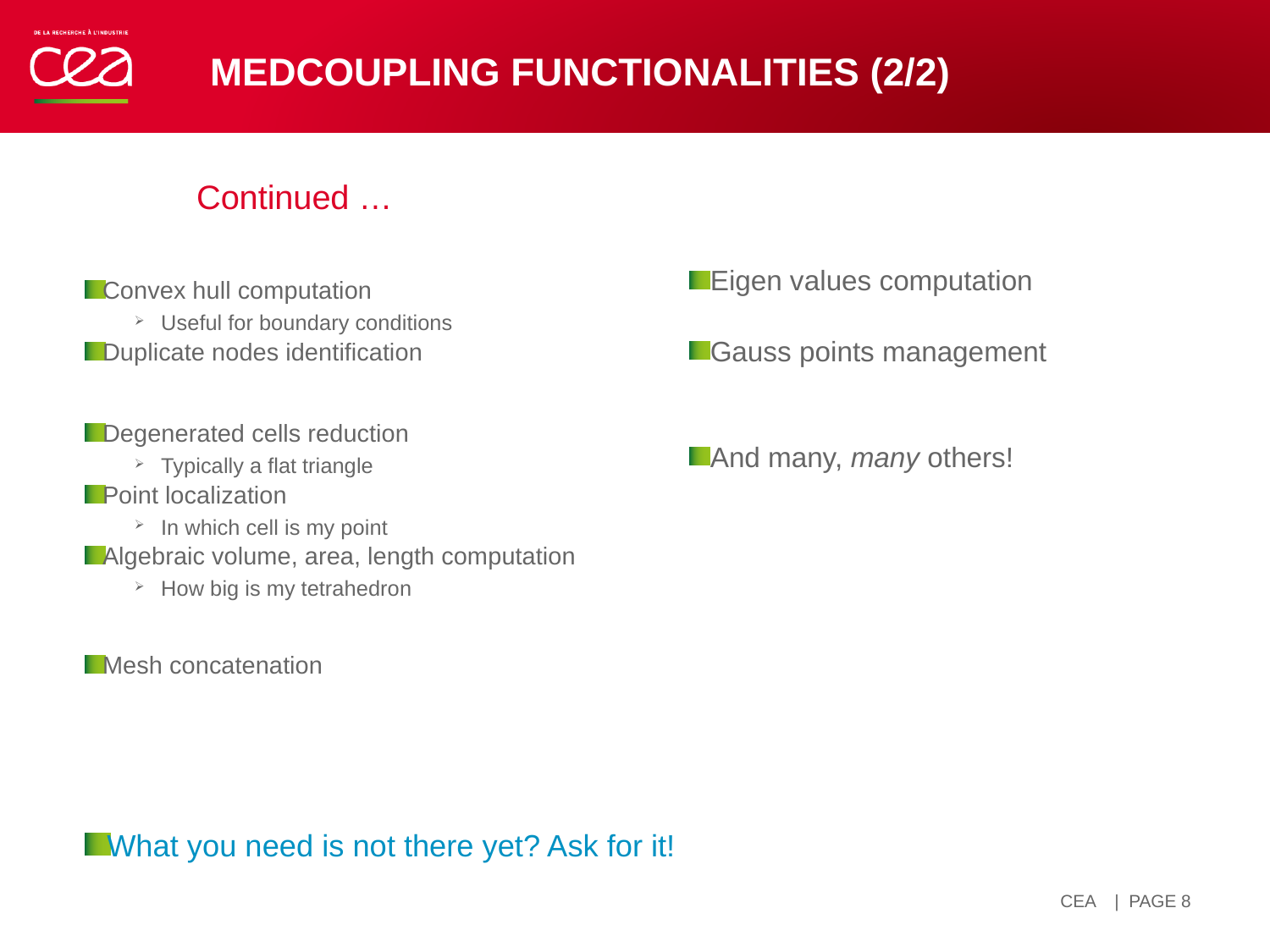

# MEDCoupling Functionalities (2/2)
Continued …

Convex hull computation
Useful for boundary conditions
Duplicate nodes identification

Degenerated cells reduction
Typically a flat triangle
Point localization
In which cell is my point
Algebraic volume, area, length computation
How big is my tetrahedron

Mesh concatenation

What you need is not there yet? Ask for it!

Eigen values computation

Gauss points management

And many, many others!

|  PAGE 8
14 avril 2021
CEA